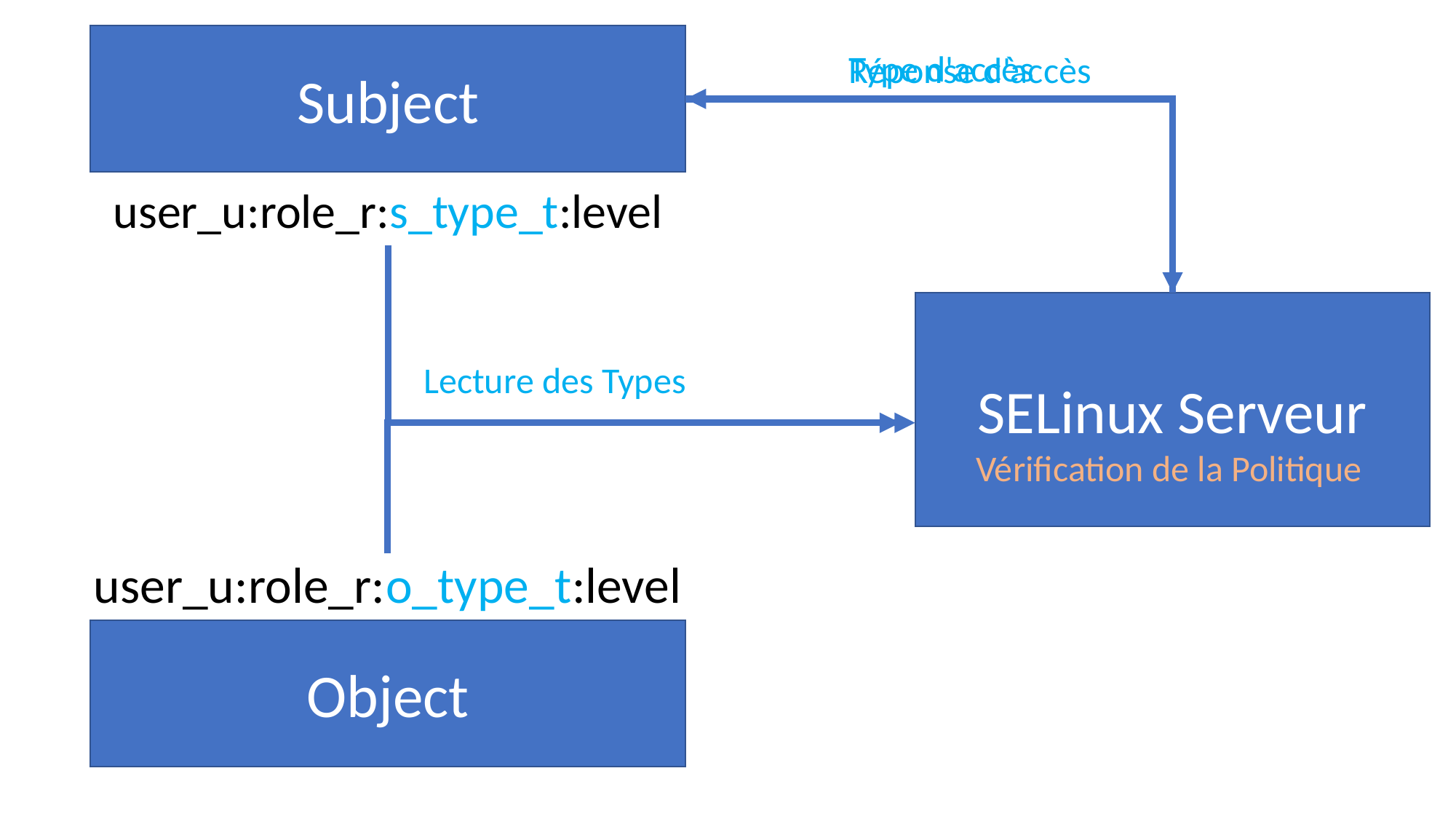

Subject
Type d'accès
Réponse d'accès
# user_u:role_r:s_type_t:level
SELinux Serveur
Lecture des Types
Vérification de la Politique
user_u:role_r:o_type_t:level
Object